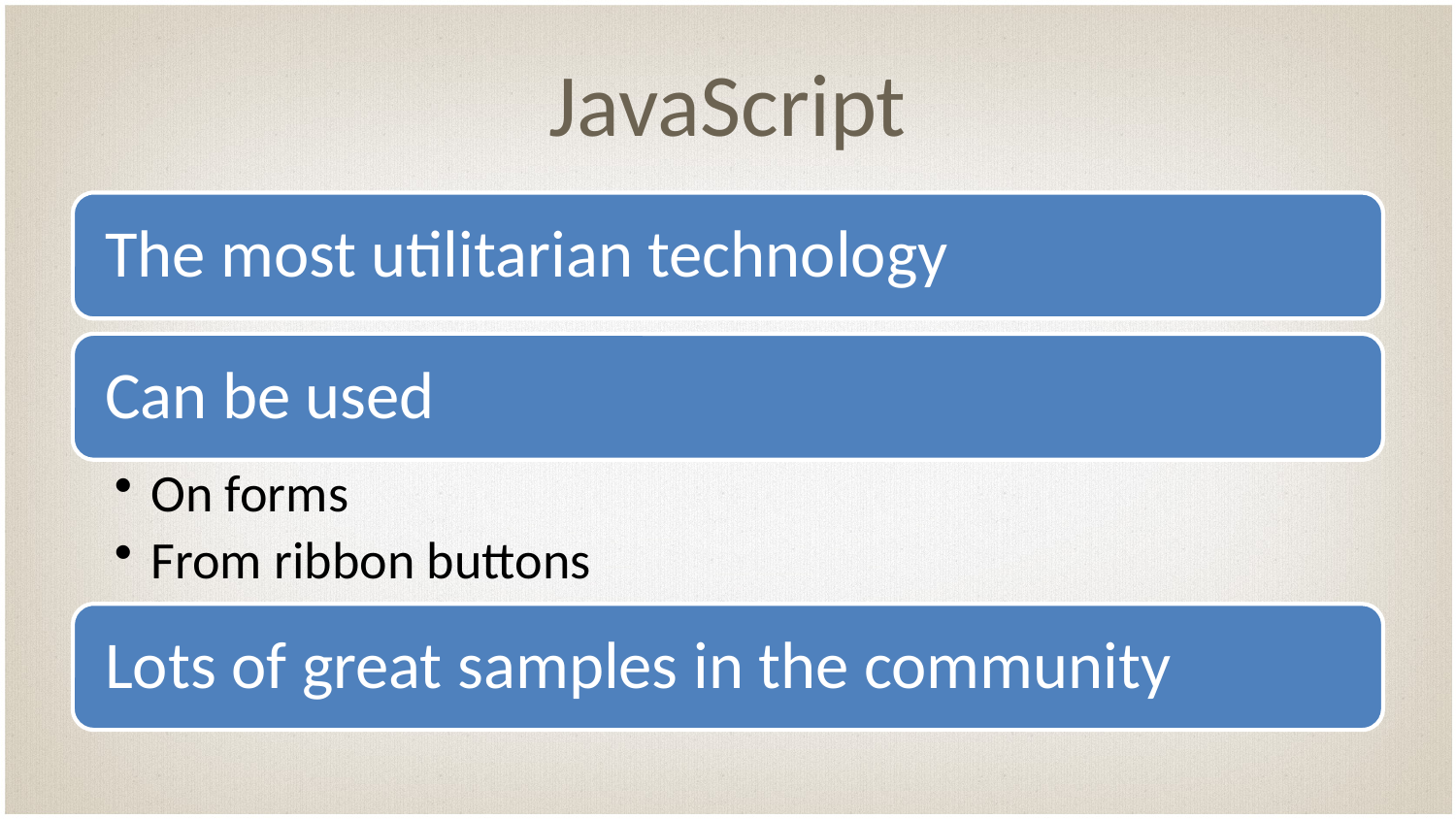

# JavaScript
The most utilitarian technology
Can be used
On forms
From ribbon buttons
Lots of great samples in the community